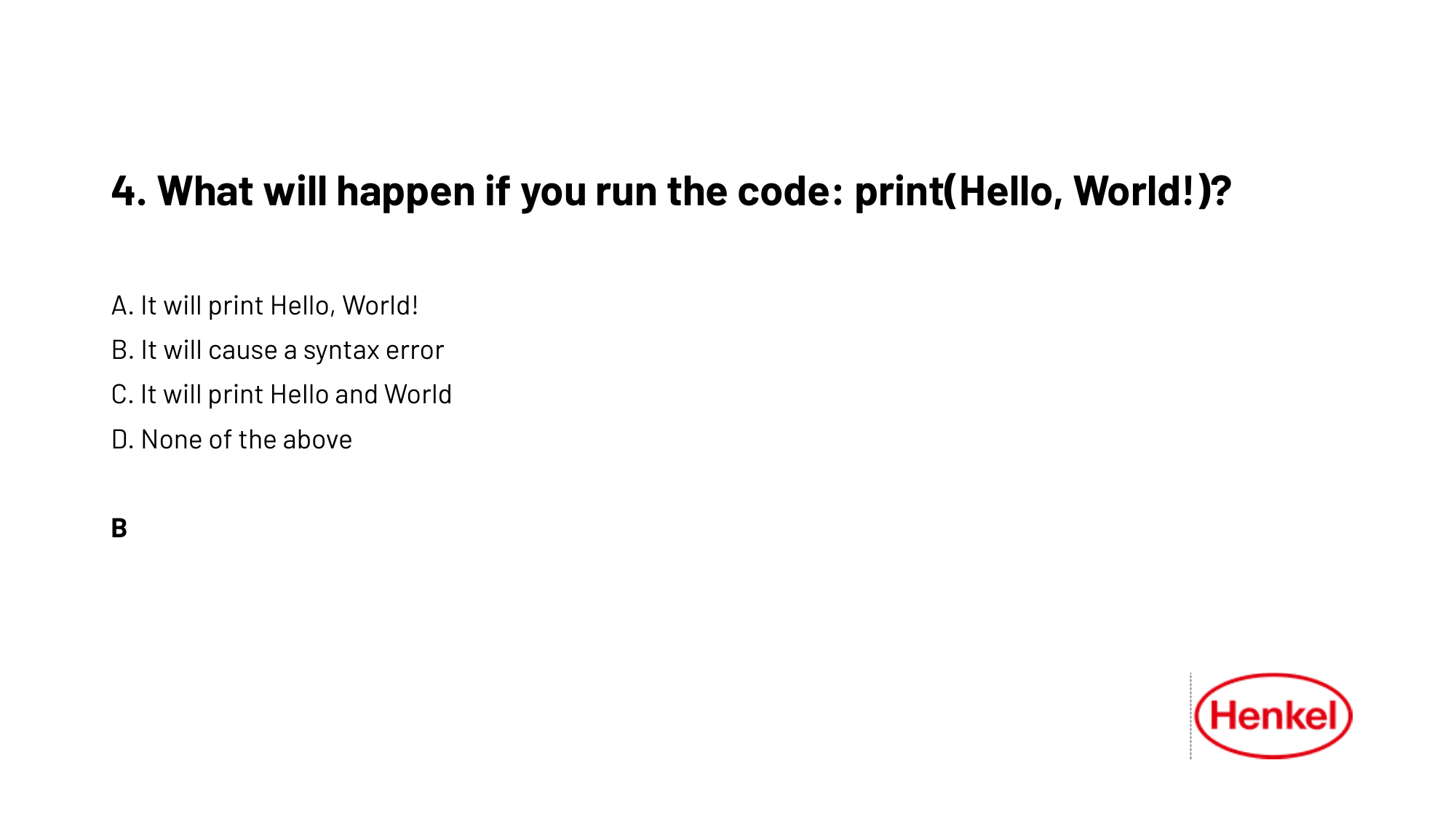

4. What will happen if you run the code: print(Hello, World!)?

A. It will print Hello, World!
B. It will cause a syntax error
C. It will print Hello and World
D. None of the above

B